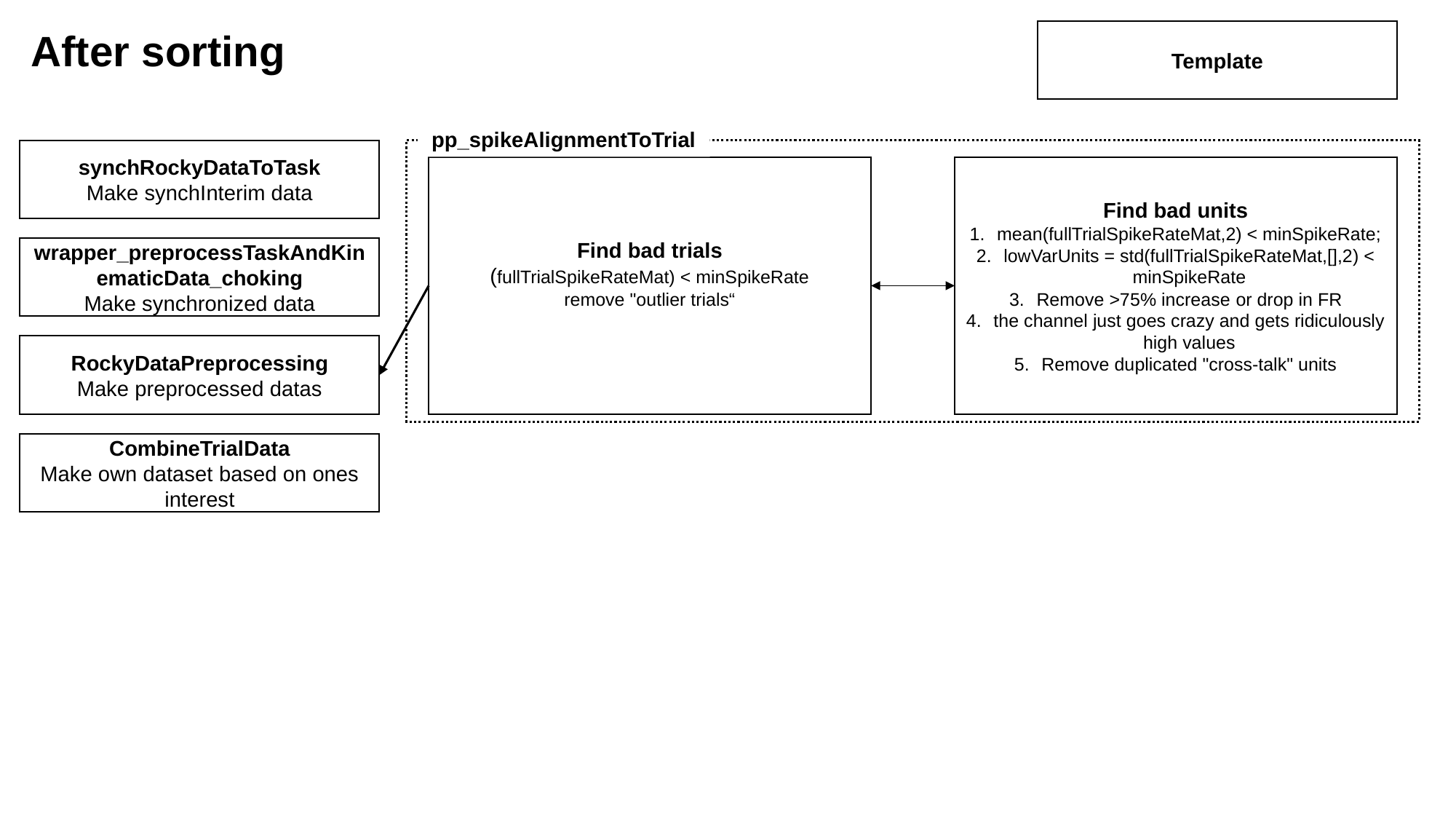

After sorting
Template
pp_spikeAlignmentToTrial
synchRockyDataToTask
Make synchInterim data

Find bad trials
(fullTrialSpikeRateMat) < minSpikeRate
remove "outlier trials“

Find bad units
mean(fullTrialSpikeRateMat,2) < minSpikeRate;
lowVarUnits = std(fullTrialSpikeRateMat,[],2) < minSpikeRate
Remove >75% increase or drop in FR
the channel just goes crazy and gets ridiculously high values
Remove duplicated "cross-talk" units
wrapper_preprocessTaskAndKinematicData_choking
Make synchronized data
RockyDataPreprocessing
Make preprocessed datas
CombineTrialData
Make own dataset based on ones interest